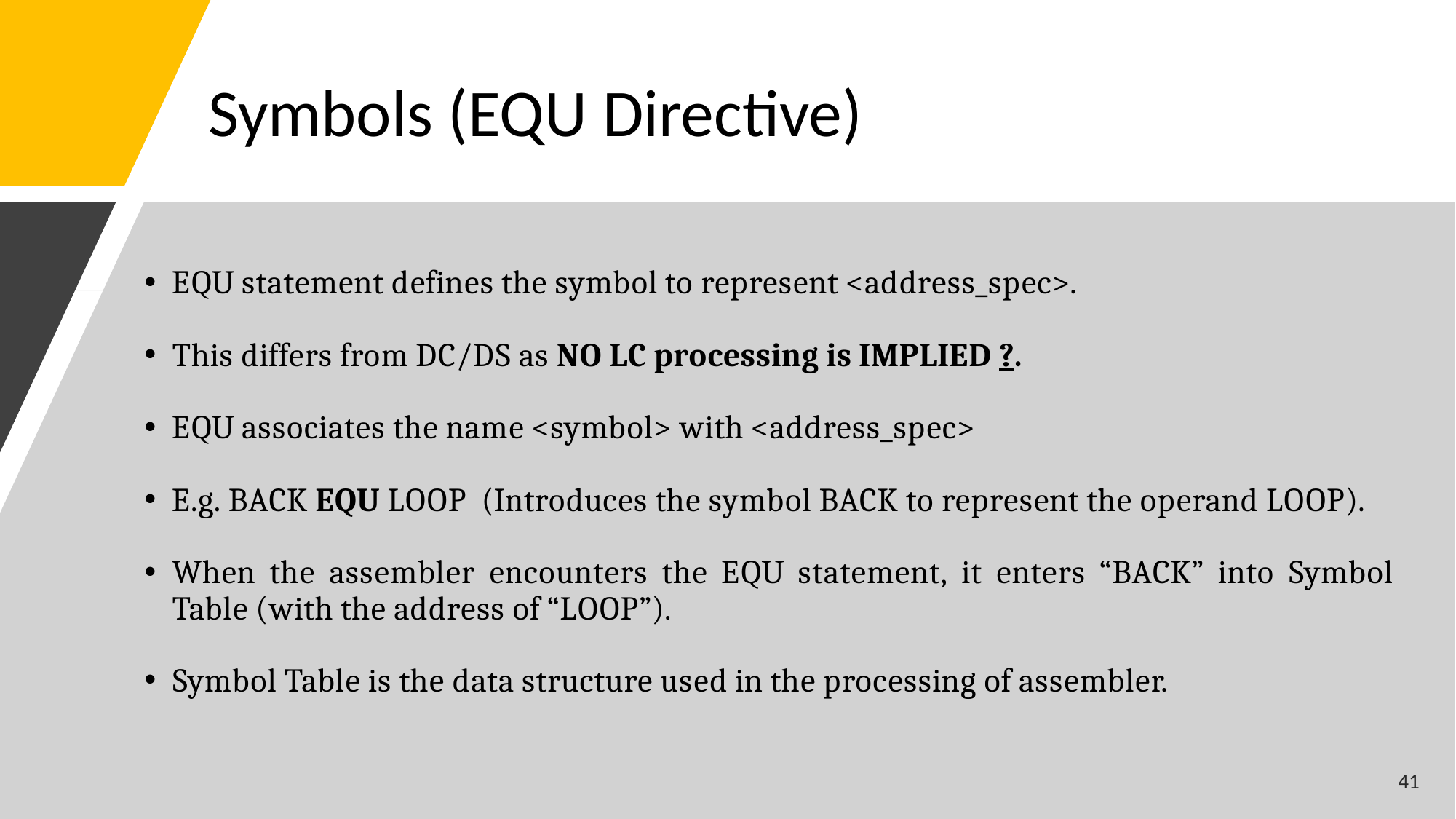

# Symbols (EQU Directive)

EQU statement defines the symbol to represent <address_spec>.
This differs from DC/DS as NO LC processing is IMPLIED ?.
EQU associates the name <symbol> with <address_spec>
E.g. BACK EQU LOOP  (Introduces the symbol BACK to represent the operand LOOP).
When the assembler encounters the EQU statement, it enters “BACK” into Symbol Table (with the address of “LOOP”).
Symbol Table is the data structure used in the processing of assembler.
41